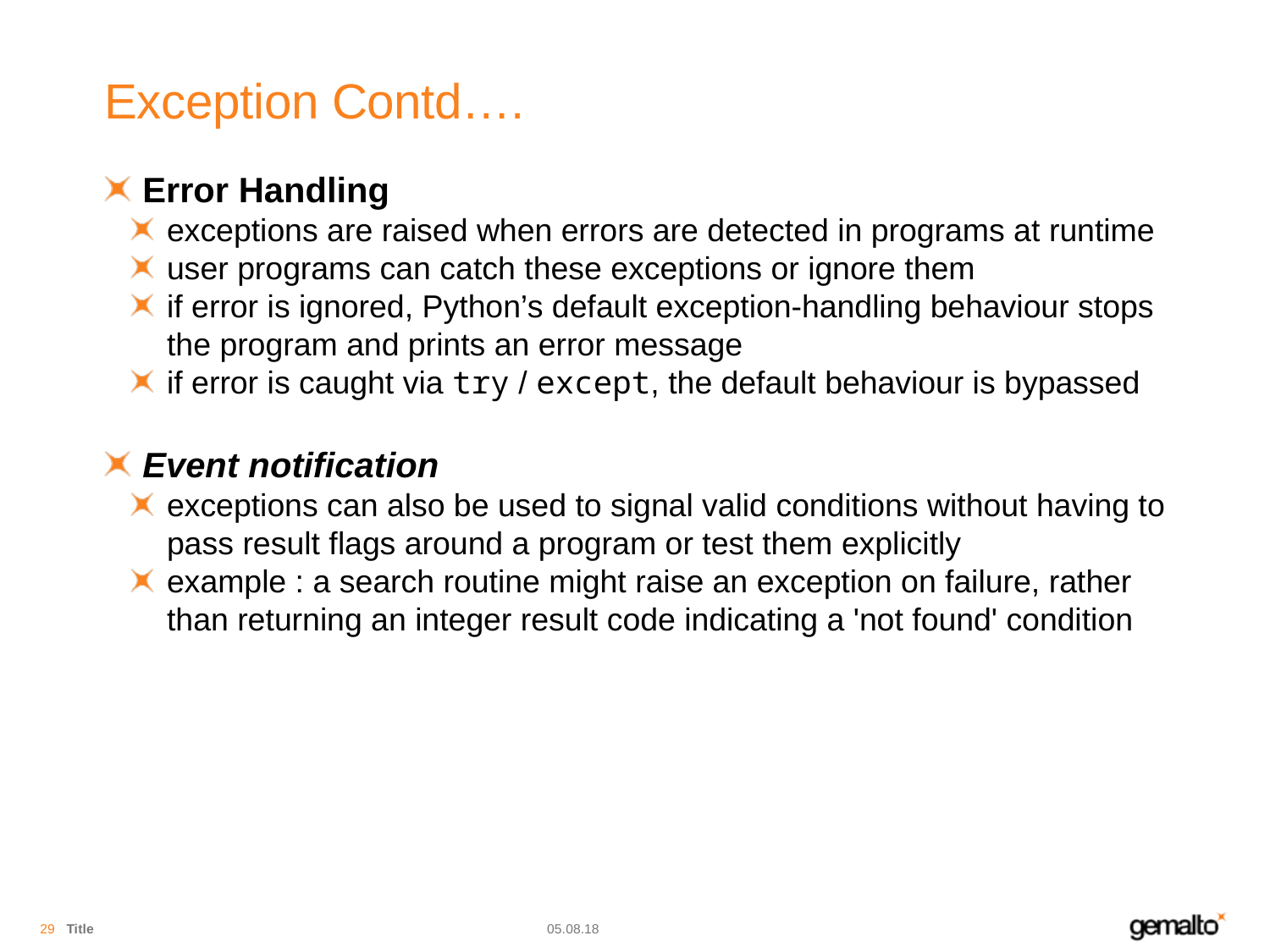

# Exception Contd….
Error Handling
exceptions are raised when errors are detected in programs at runtime
user programs can catch these exceptions or ignore them
if error is ignored, Python’s default exception-handling behaviour stops the program and prints an error message
if error is caught via try / except, the default behaviour is bypassed

Event notification
exceptions can also be used to signal valid conditions without having to pass result flags around a program or test them explicitly
example : a search routine might raise an exception on failure, rather than returning an integer result code indicating a 'not found' condition

29
Title
05.08.18